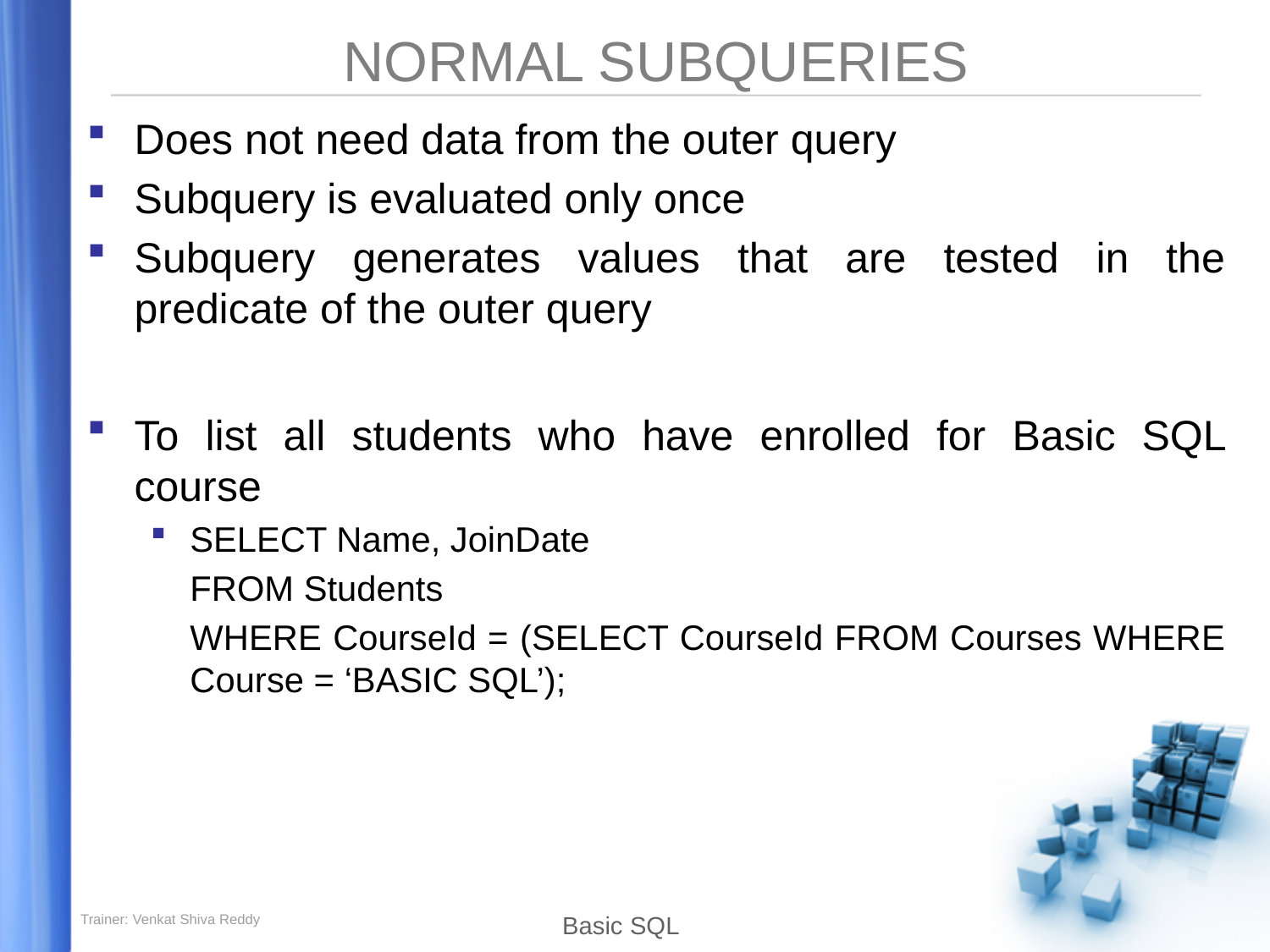

# NORMAL SUBQUERIES
Does not need data from the outer query
Subquery is evaluated only once
Subquery generates values that are tested in the predicate of the outer query

To list all students who have enrolled for Basic SQL course
SELECT Name, JoinDate
	FROM Students
	WHERE CourseId = (SELECT CourseId FROM Courses WHERE Course = ‘BASIC SQL’);